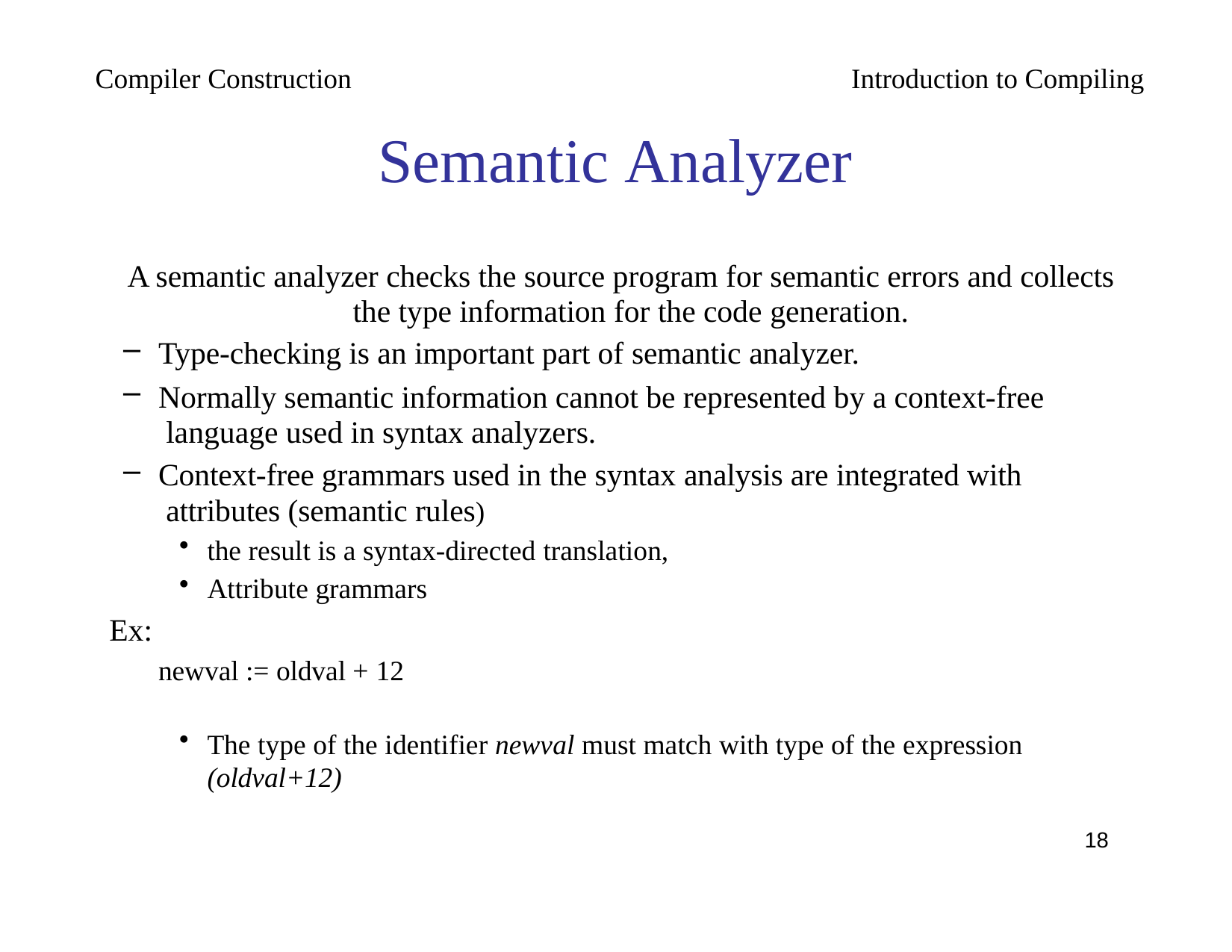

Compiler Construction
Introduction to Compiling
# Semantic Analyzer
A semantic analyzer checks the source program for semantic errors and collects  the type information for the code generation.
Type-checking is an important part of semantic analyzer.
Normally semantic information cannot be represented by a context-free  language used in syntax analyzers.
Context-free grammars used in the syntax analysis are integrated with  attributes (semantic rules)
the result is a syntax-directed translation,
Attribute grammars
Ex:
newval := oldval + 12

The type of the identifier newval must match with type of the expression
(oldval+12)
18